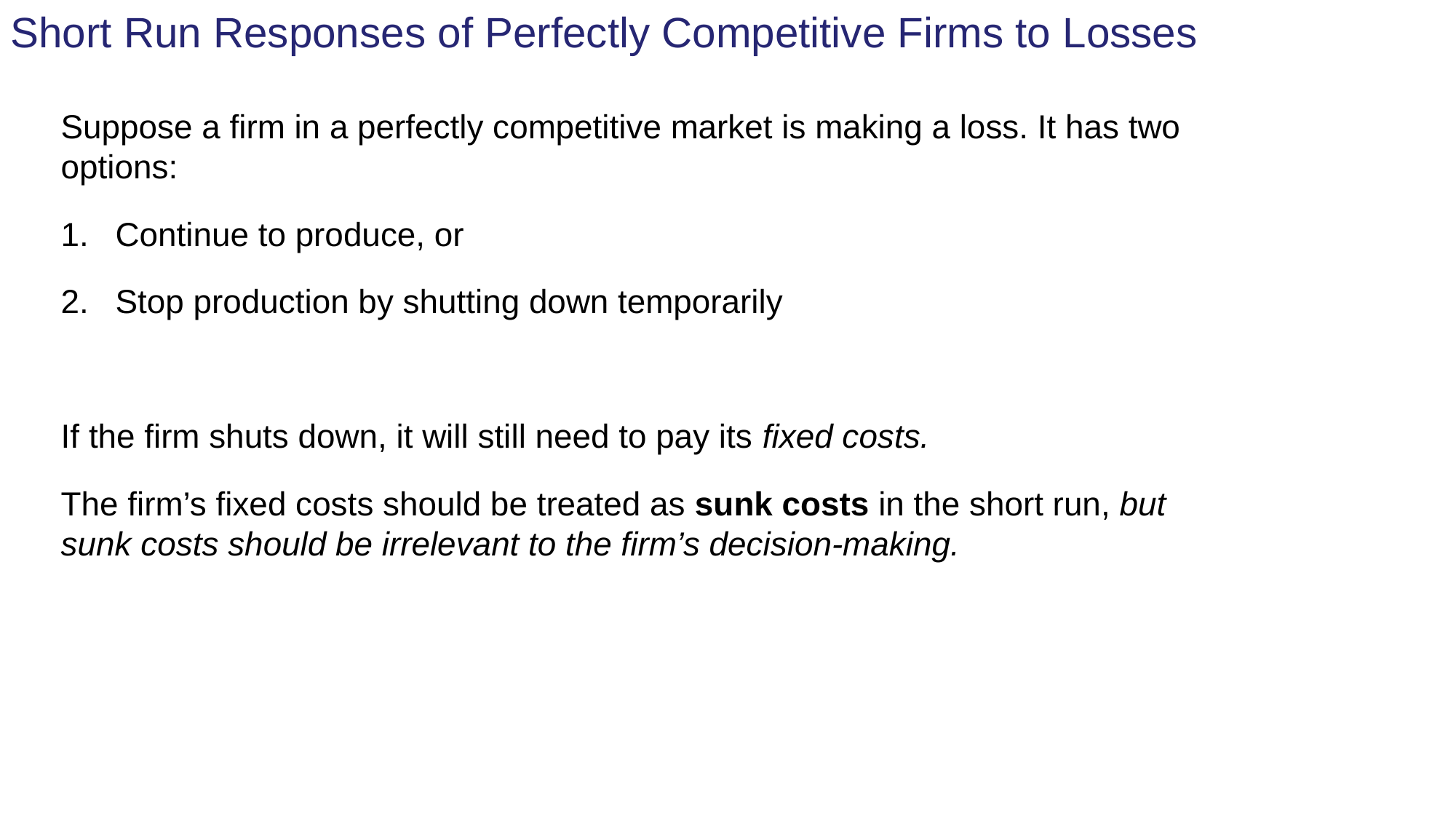

# Short Run Responses of Perfectly Competitive Firms to Losses
Suppose a firm in a perfectly competitive market is making a loss. It has two options:
Continue to produce, or
Stop production by shutting down temporarily

If the firm shuts down, it will still need to pay its fixed costs.
The firm’s fixed costs should be treated as sunk costs in the short run, but sunk costs should be irrelevant to the firm’s decision-making.